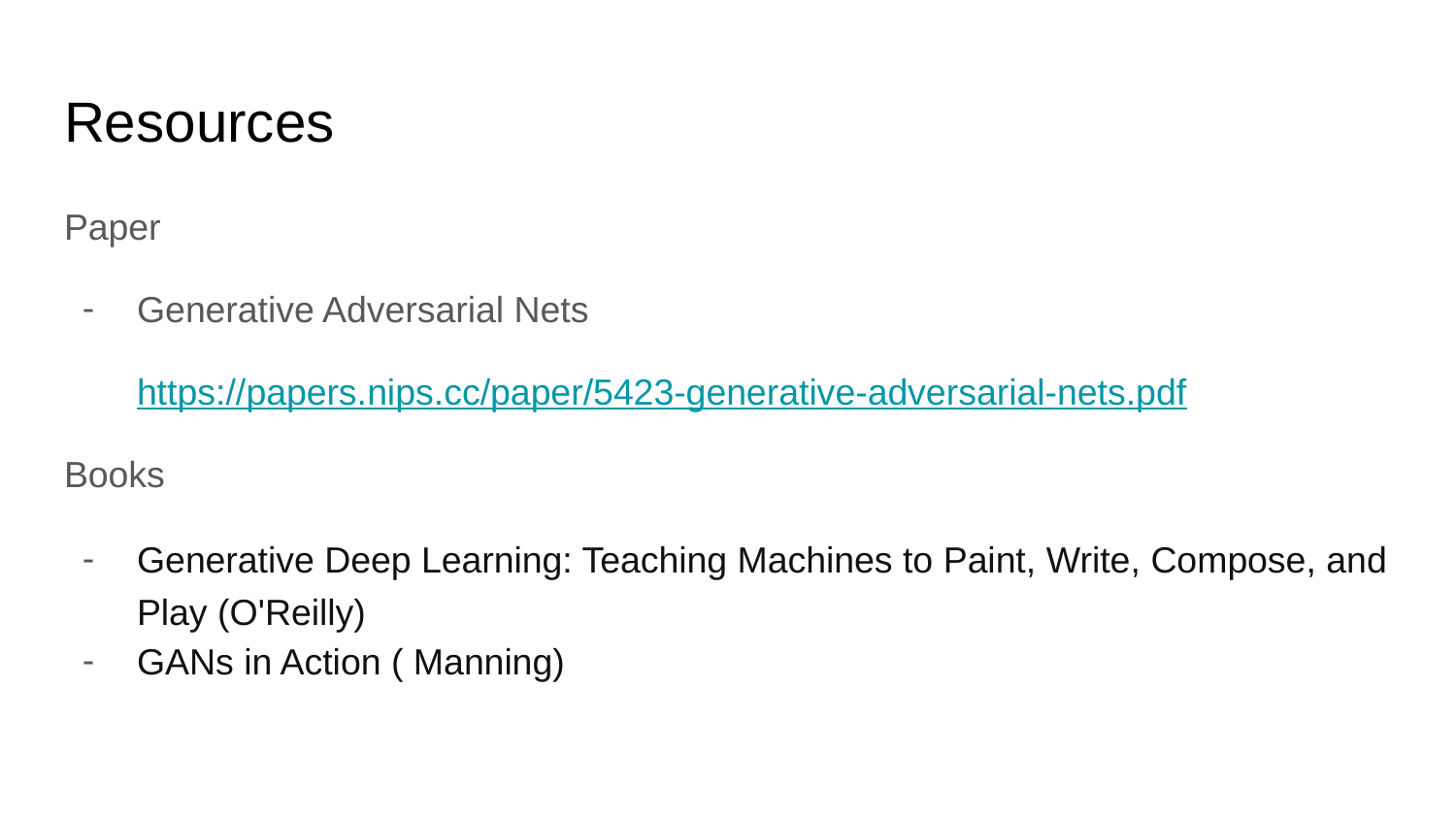

# Resources
Paper
Generative Adversarial Nets
https://papers.nips.cc/paper/5423-generative-adversarial-nets.pdf
Books
Generative Deep Learning: Teaching Machines to Paint, Write, Compose, and Play (O'Reilly)
GANs in Action ( Manning)